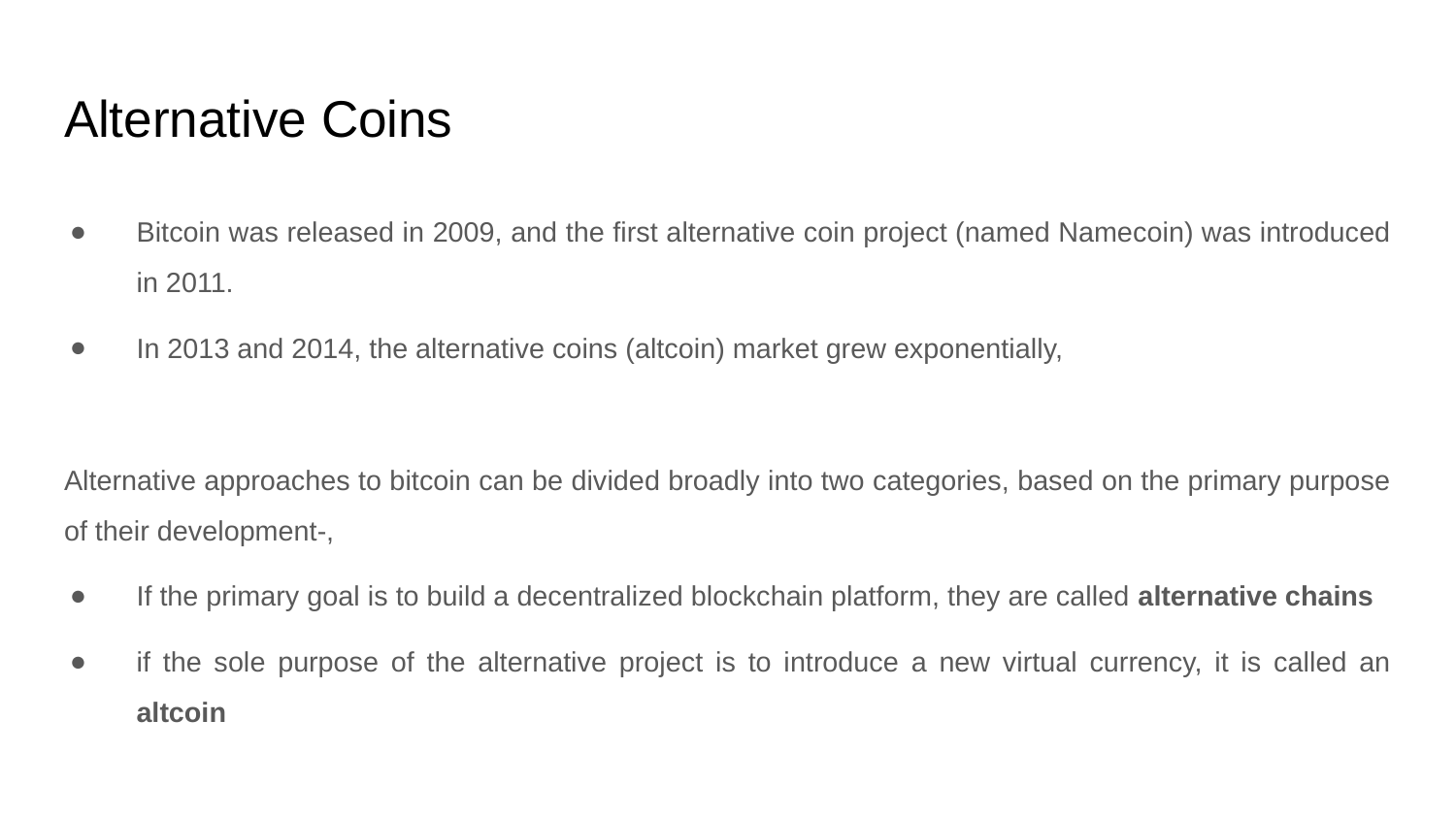

# Alternative Coins
Bitcoin was released in 2009, and the first alternative coin project (named Namecoin) was introduced in 2011.
In 2013 and 2014, the alternative coins (altcoin) market grew exponentially,

Alternative approaches to bitcoin can be divided broadly into two categories, based on the primary purpose of their development-,
If the primary goal is to build a decentralized blockchain platform, they are called alternative chains
if the sole purpose of the alternative project is to introduce a new virtual currency, it is called an altcoin